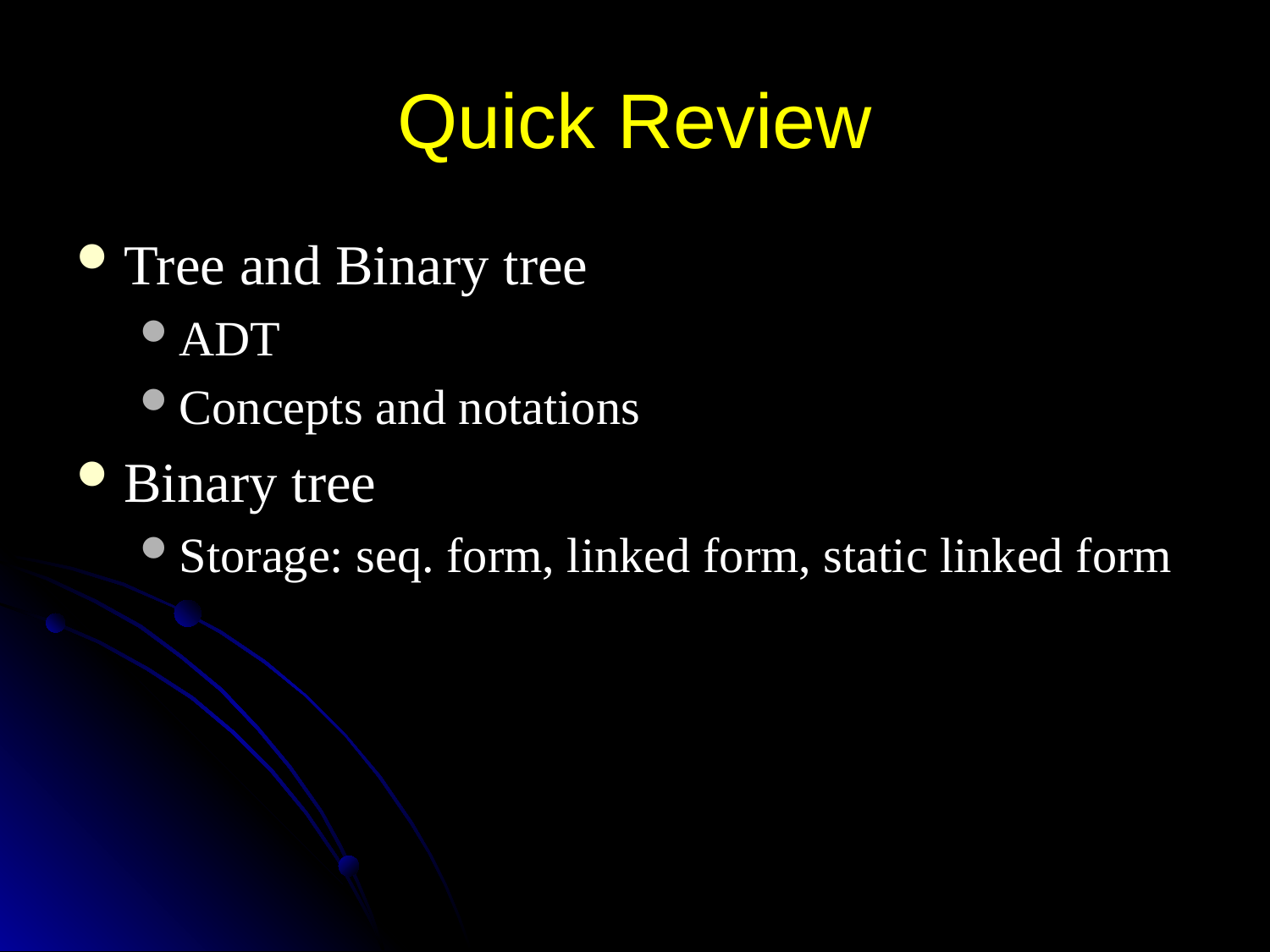

# Quick Review
Tree and Binary tree
ADT
Concepts and notations
Binary tree
Storage: seq. form, linked form, static linked form